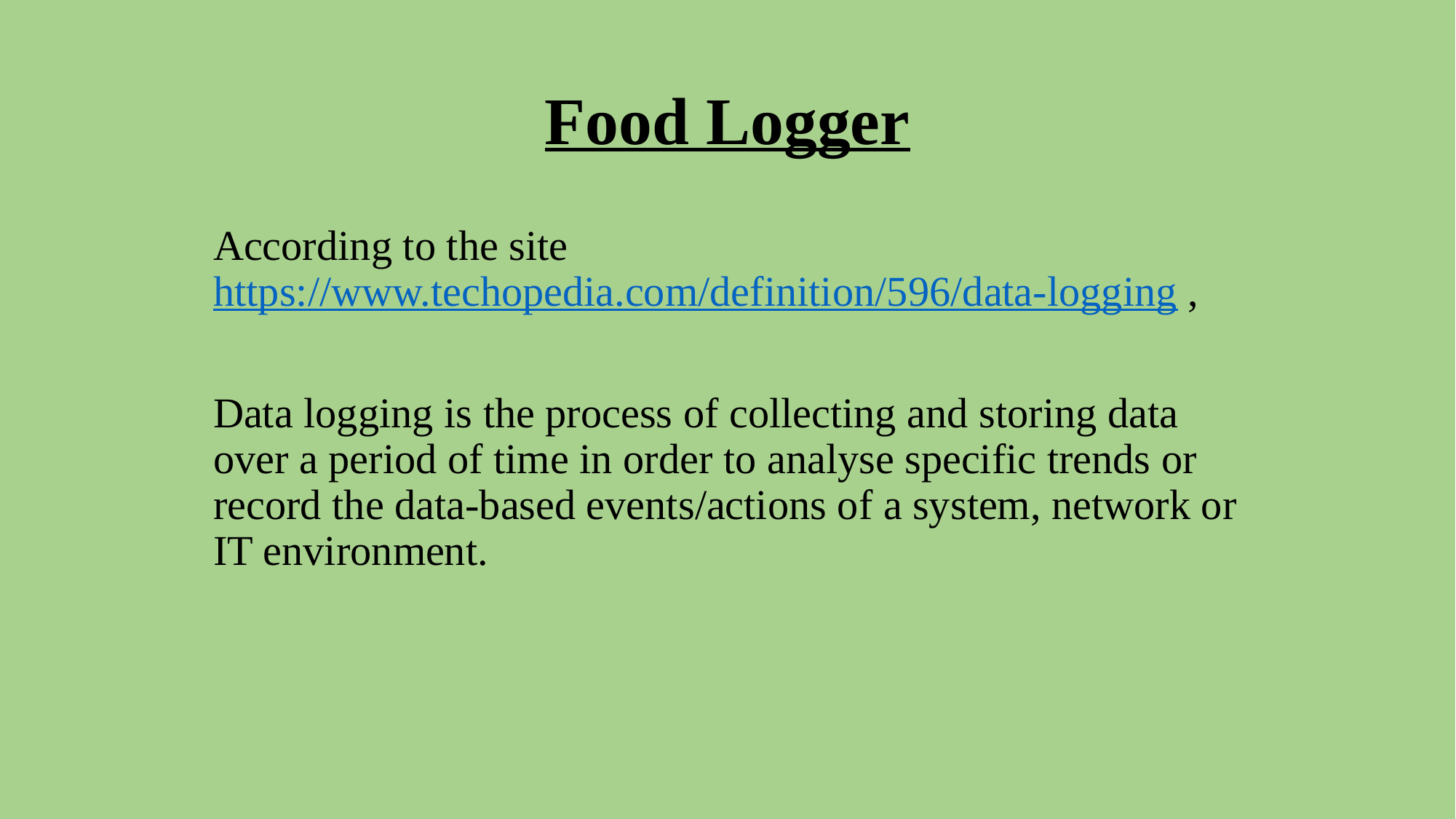

# Food Logger
According to the site https://www.techopedia.com/definition/596/data-logging ,

Data logging is the process of collecting and storing data over a period of time in order to analyse specific trends or record the data-based events/actions of a system, network or IT environment.